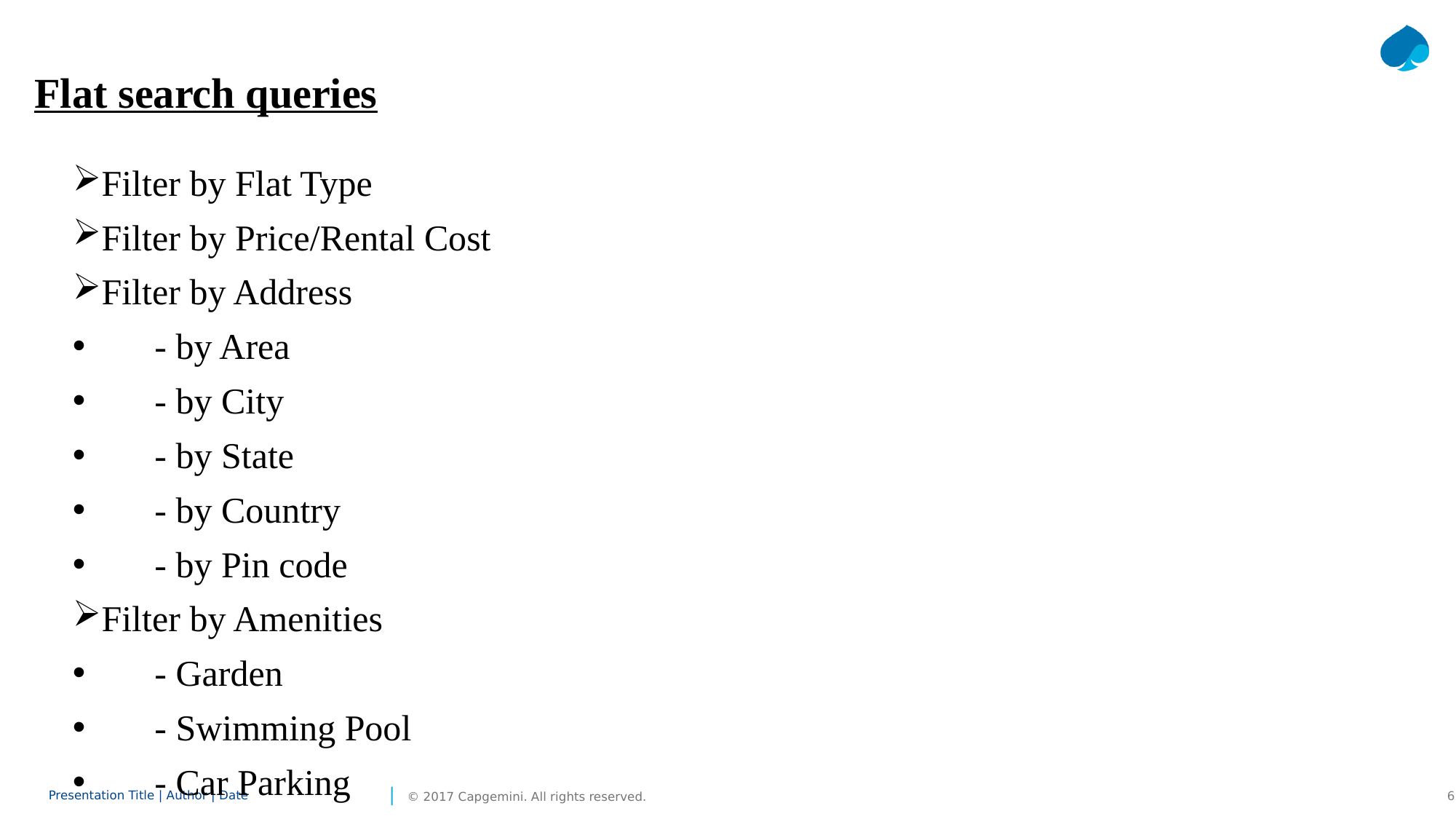

# Flat search queries
Filter by Flat Type
Filter by Price/Rental Cost
Filter by Address
      - by Area
      - by City
      - by State
      - by Country
      - by Pin code
Filter by Amenities
      - Garden
      - Swimming Pool
      - Car Parking
      - House facing
      - Square Feet